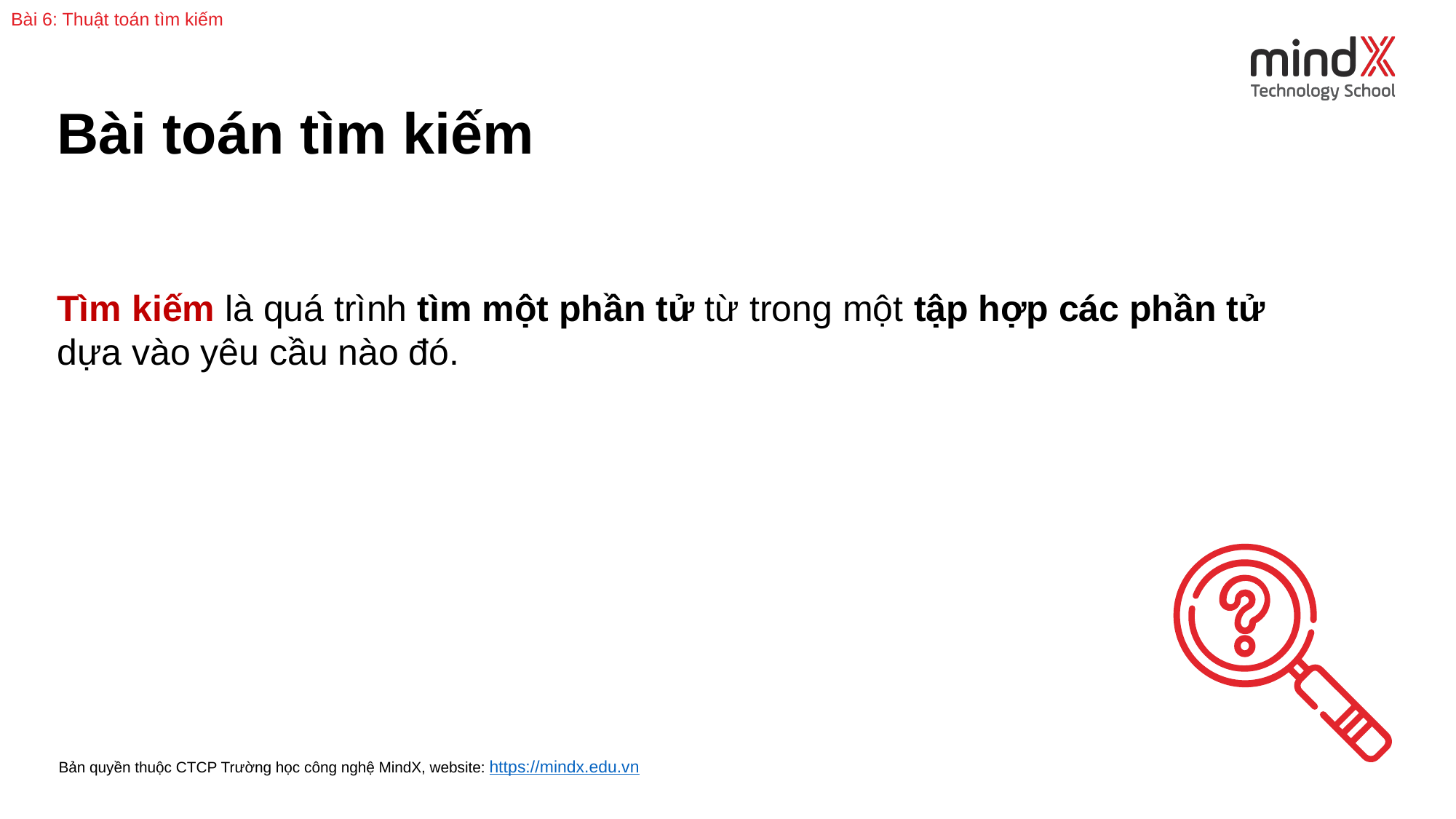

Bài 6: Thuật toán tìm kiếm
Bài toán tìm kiếm
Tìm kiếm là quá trình tìm một phần tử từ trong một tập hợp các phần tử dựa vào yêu cầu nào đó.

Bản quyền thuộc CTCP Trường học công nghệ MindX, website: https://mindx.edu.vn